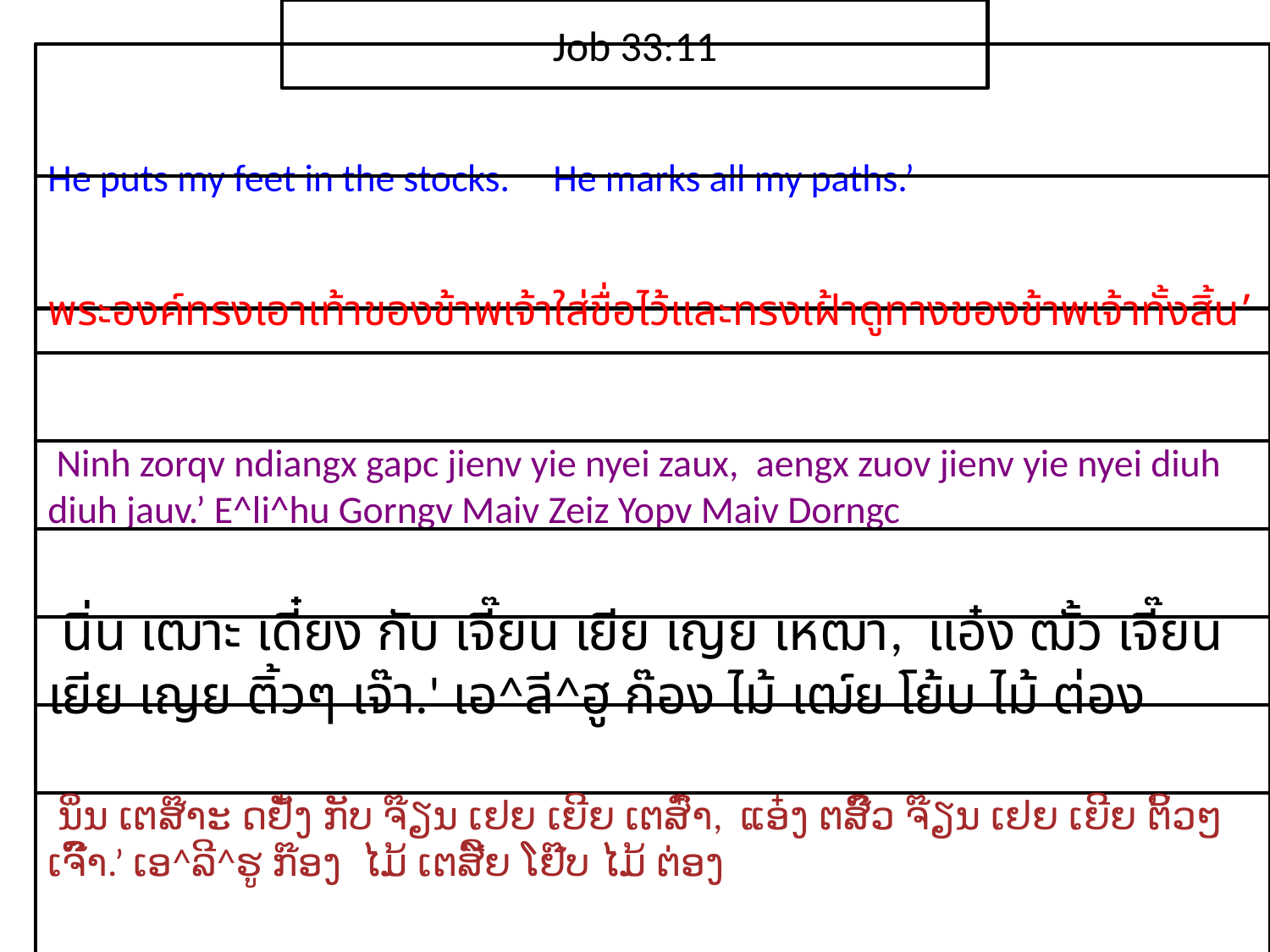

Job 33:11
He puts my feet in the stocks.     He marks all my paths.’
​พระ​องค์​ทรง​เอา​เท้า​ของ​ข้าพเจ้า​ใส่​ขื่อ​ไว้และ​ทรง​เฝ้าดู​ทาง​ของ​ข้าพเจ้า​ทั้งสิ้น’
 Ninh zorqv ndiangx gapc jienv yie nyei zaux,  aengx zuov jienv yie nyei diuh diuh jauv.’ E^li^hu Gorngv Maiv Zeiz Yopv Maiv Dorngc
 นิ่น เฒาะ เดี๋ยง กับ เจี๊ยน เยีย เญย เหฒา,  แอ๋ง ฒั้ว เจี๊ยน เยีย เญย ติ้วๆ เจ๊า.' เอ^ลี^ฮู ก๊อง ไม้ เฒ์ย โย้บ ไม้ ต่อง
 ນິ່ນ ເຕສ໊າະ ດຢັ໋ງ ກັບ ຈ໊ຽນ ເຢຍ ເຍີຍ ເຕສົ໋າ,  ແອ໋ງ ຕສົ໊ວ ຈ໊ຽນ ເຢຍ ເຍີຍ ຕິ້ວໆ ເຈົ໊າ.’ ເອ^ລີ^ຮູ ກ໊ອງ  ໄມ້ ເຕສີ໌ຍ ໂຢ໊ບ ໄມ້ ຕ່ອງ